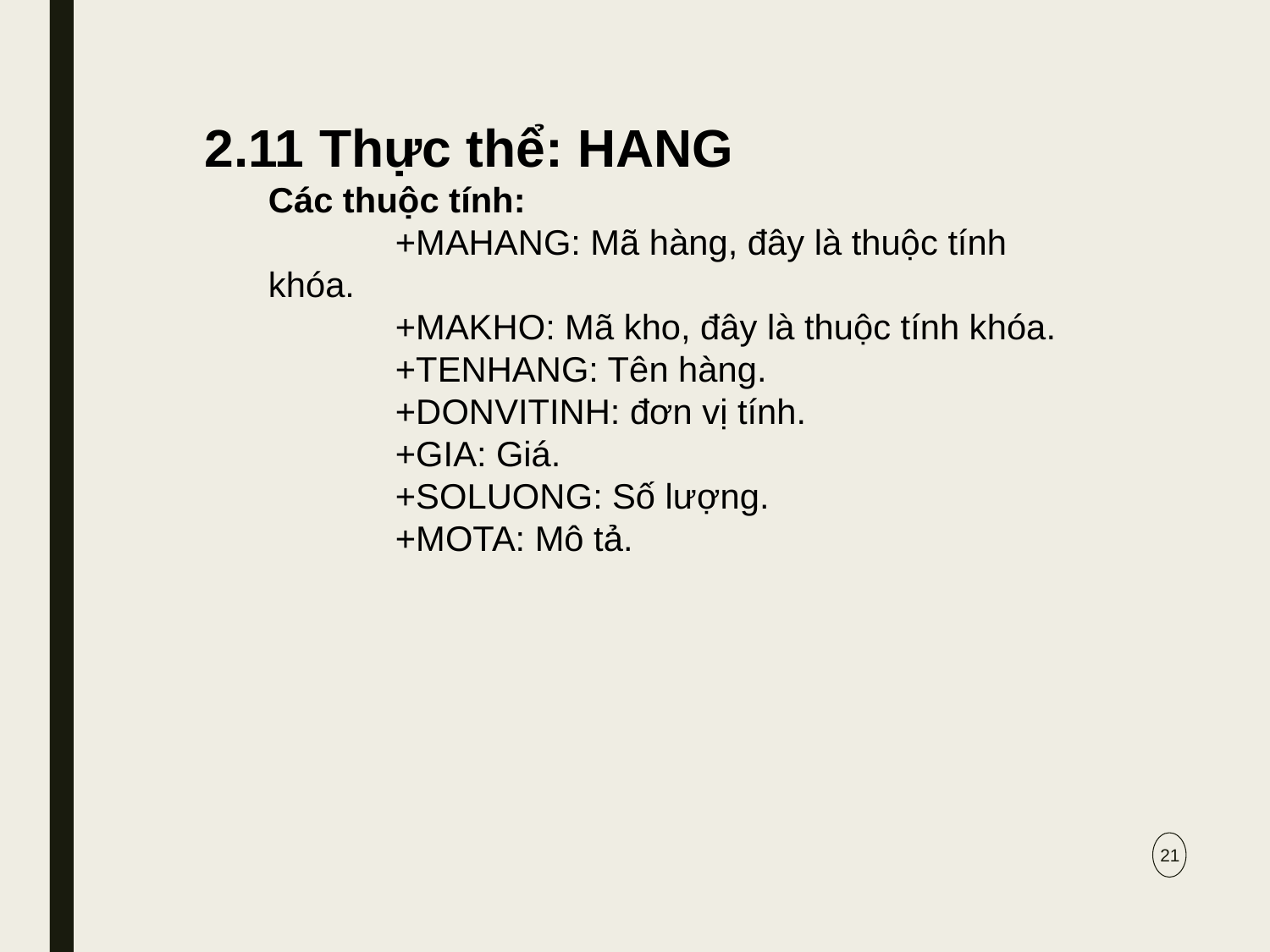

2.11 Thực thể: HANG
Các thuộc tính:
	+MAHANG: Mã hàng, đây là thuộc tính khóa.
	+MAKHO: Mã kho, đây là thuộc tính khóa.
	+TENHANG: Tên hàng.
	+DONVITINH: đơn vị tính.
	+GIA: Giá.
	+SOLUONG: Số lượng.
	+MOTA: Mô tả.
21